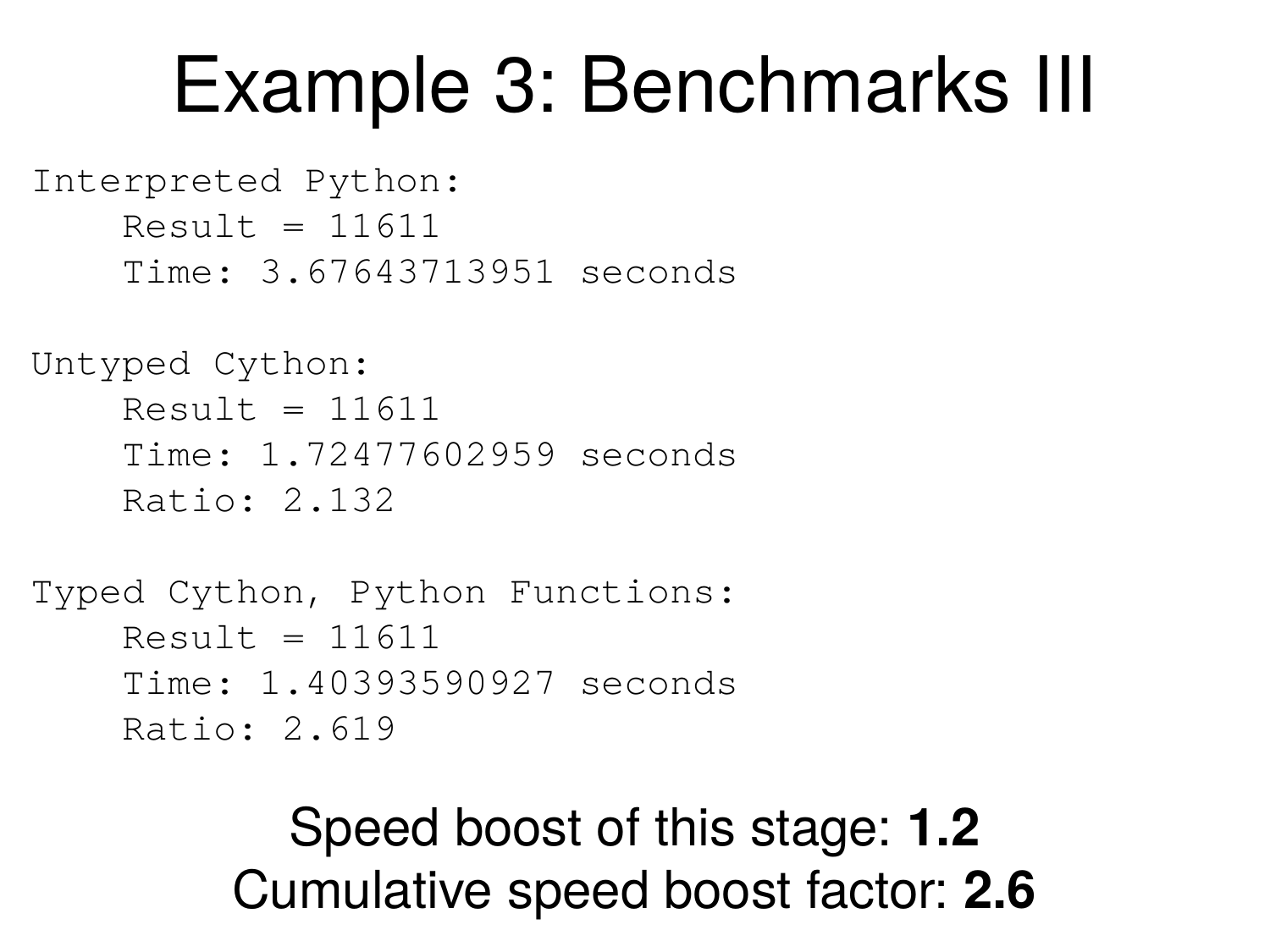

# Example 3: Benchmarks III
Interpreted Python:
    Result = 11611
    Time: 3.67643713951 seconds

Untyped Cython:
    Result = 11611
    Time: 1.72477602959 seconds
    Ratio: 2.132

Typed Cython, Python Functions:
    Result = 11611
    Time: 1.40393590927 seconds
    Ratio: 2.619

Speed boost of this stage: 1.2
Cumulative speed boost factor: 2.6